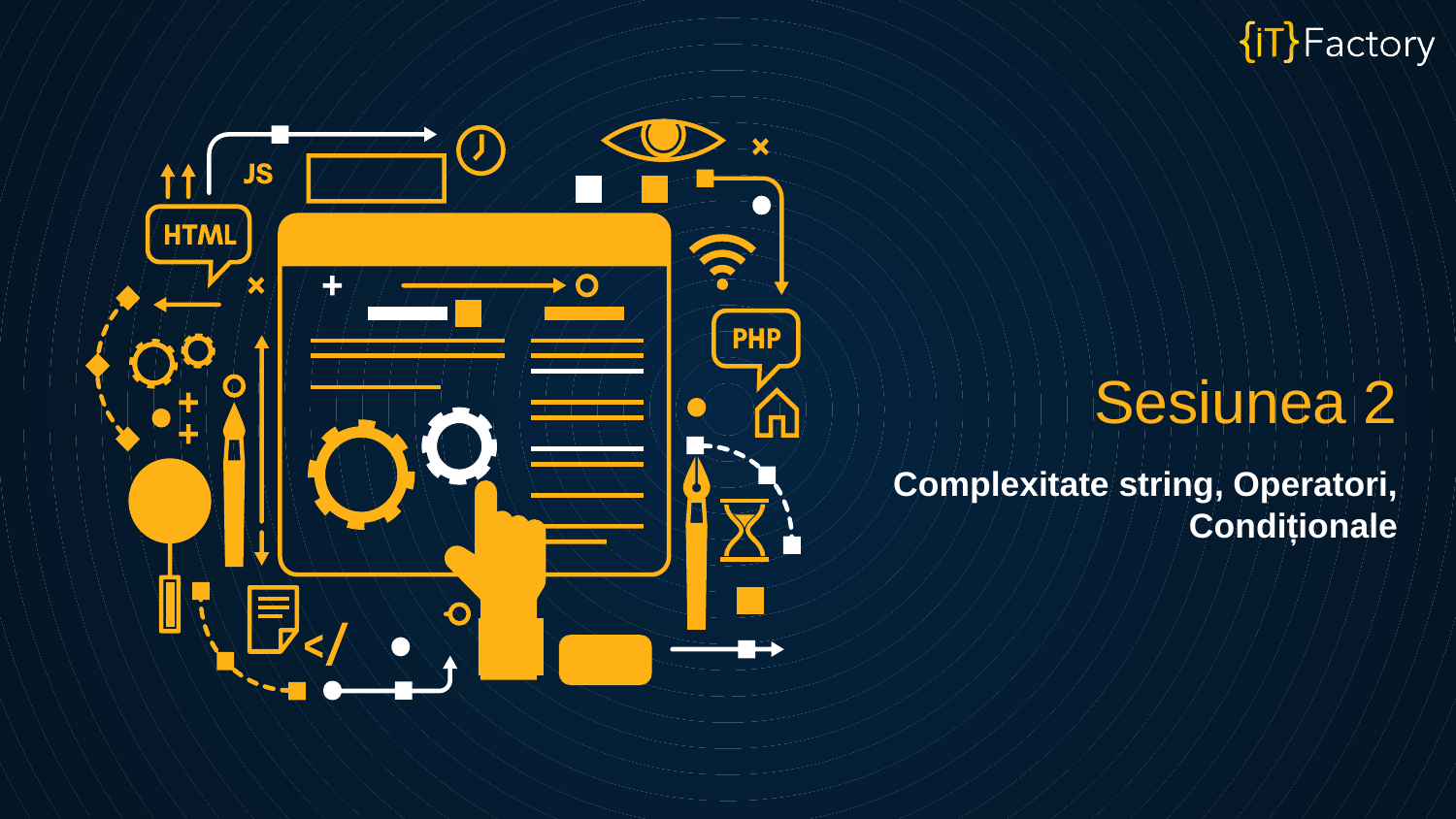

# Sesiunea 2

Complexitate string, Operatori, Condiționale